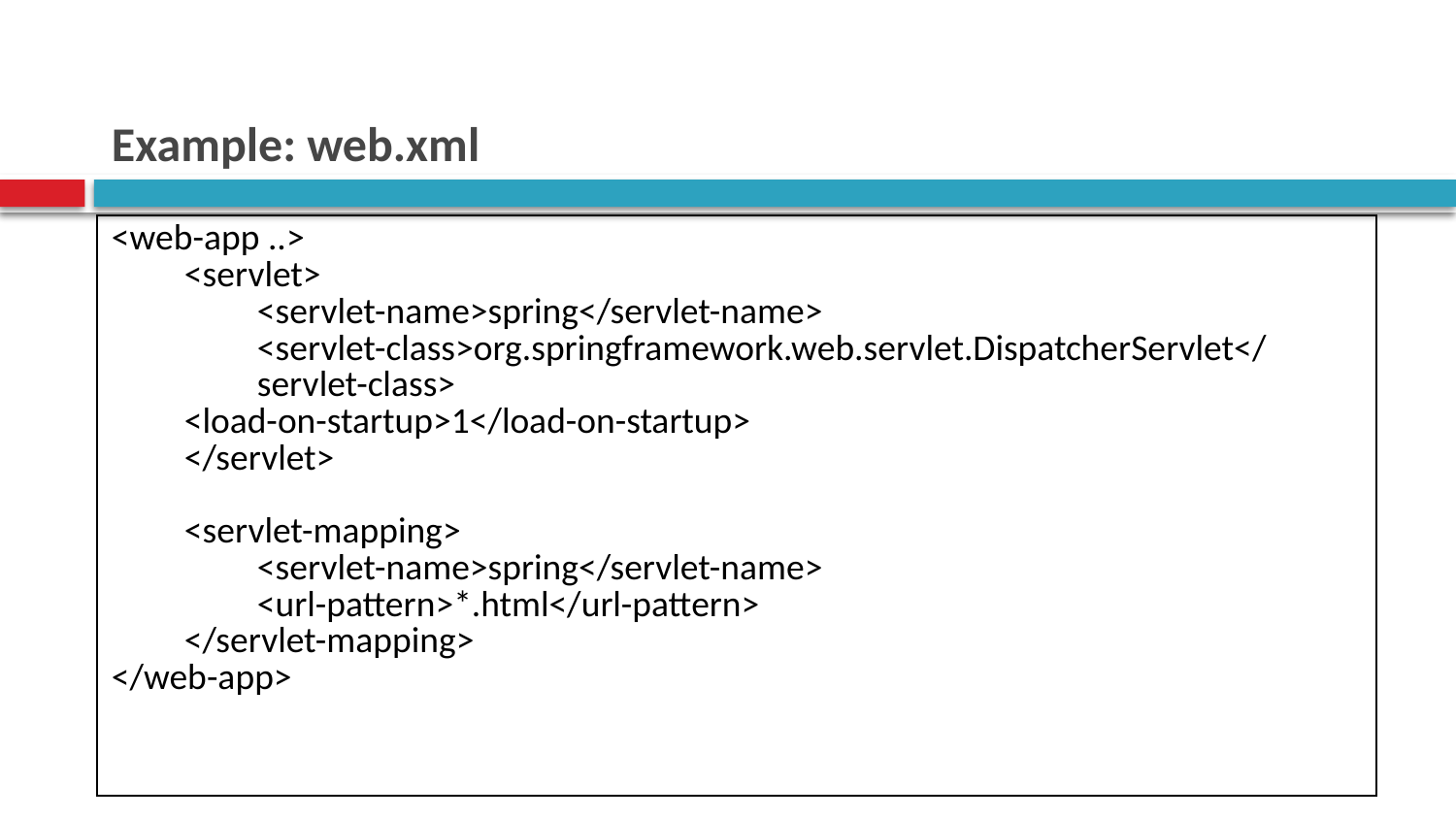

# Example: web.xml
| <web-app ..> <servlet> <servlet-name>spring</servlet-name> <servlet-class>org.springframework.web.servlet.DispatcherServlet</servlet-class> <load-on-startup>1</load-on-startup> </servlet> <servlet-mapping> <servlet-name>spring</servlet-name> <url-pattern>\*.html</url-pattern> </servlet-mapping> </web-app> |
| --- |